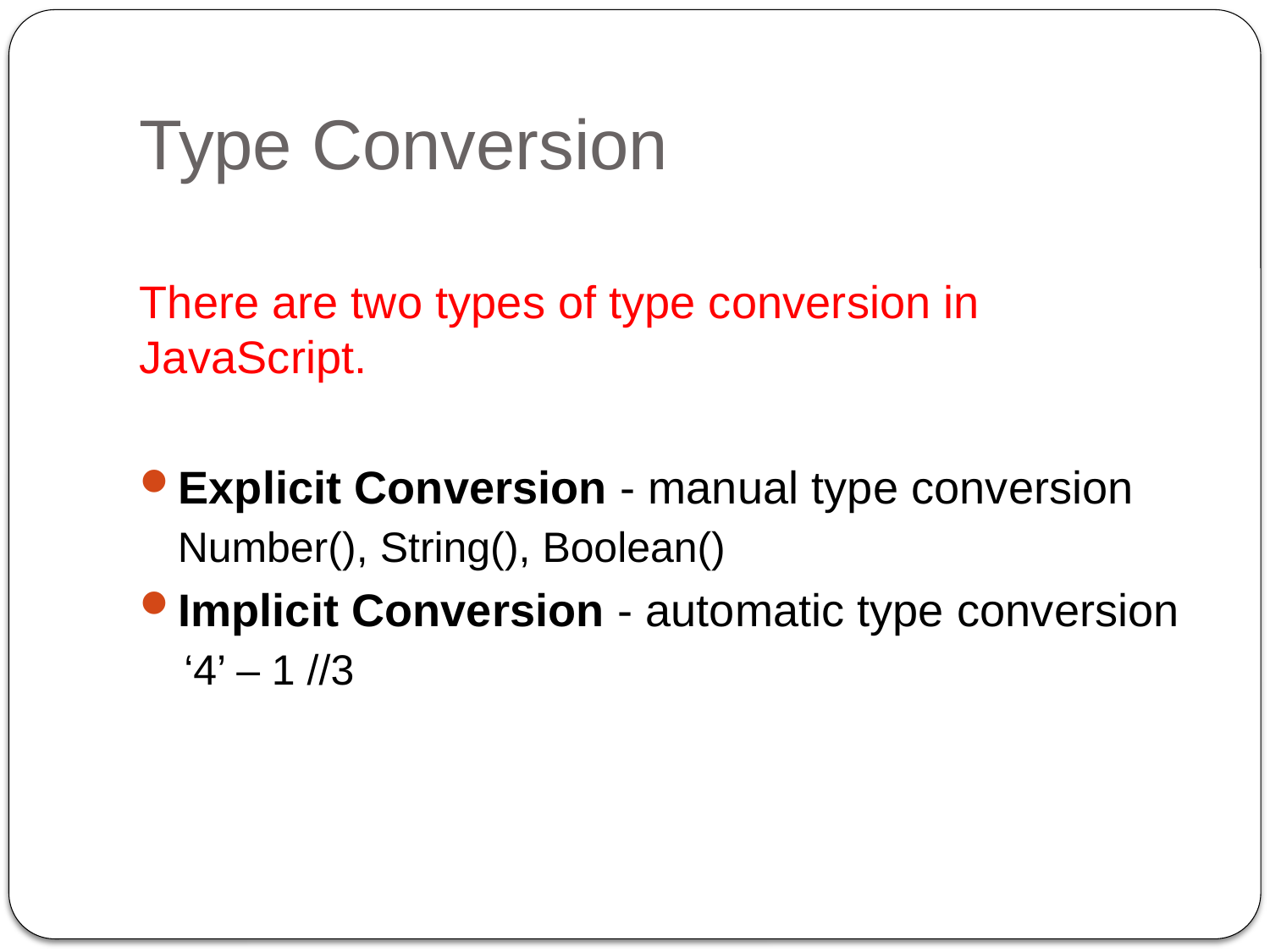

# Type Conversion

There are two types of type conversion in JavaScript.

Explicit Conversion - manual type conversion
Number(), String(), Boolean()
Implicit Conversion - automatic type conversion
‘4’ – 1 //3